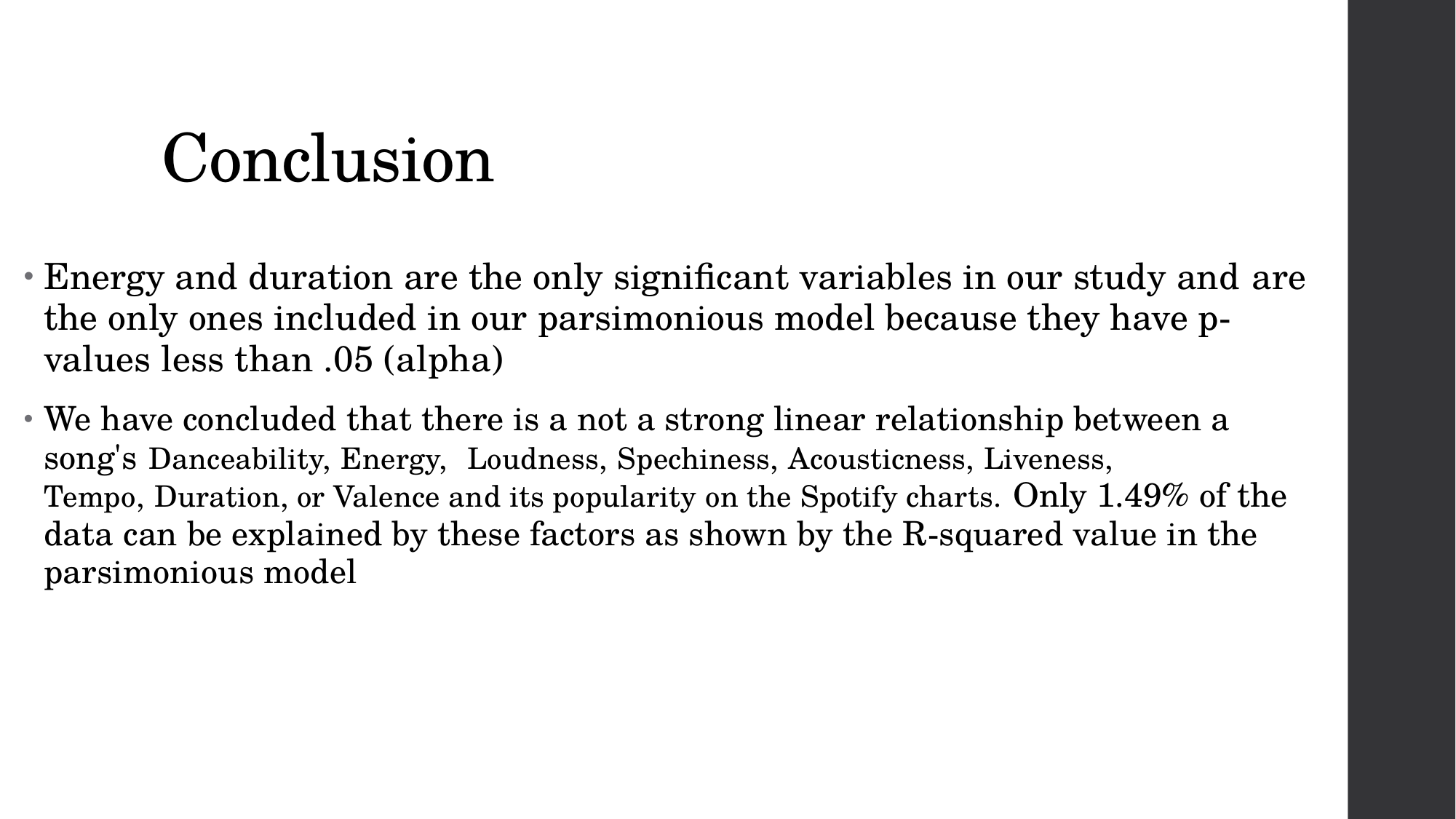

# Conclusion

Energy and duration are the only significant variables in our study and are the only ones included in our parsimonious model because they have p-values less than .05 (alpha)
We have concluded that there is a not a strong linear relationship between a song's Danceability, Energy,  Loudness, Spechiness, Acousticness, Liveness,  Tempo, Duration, or Valence and its popularity on the Spotify charts. Only 1.49% of the data can be explained by these factors as shown by the R-squared value in the parsimonious model